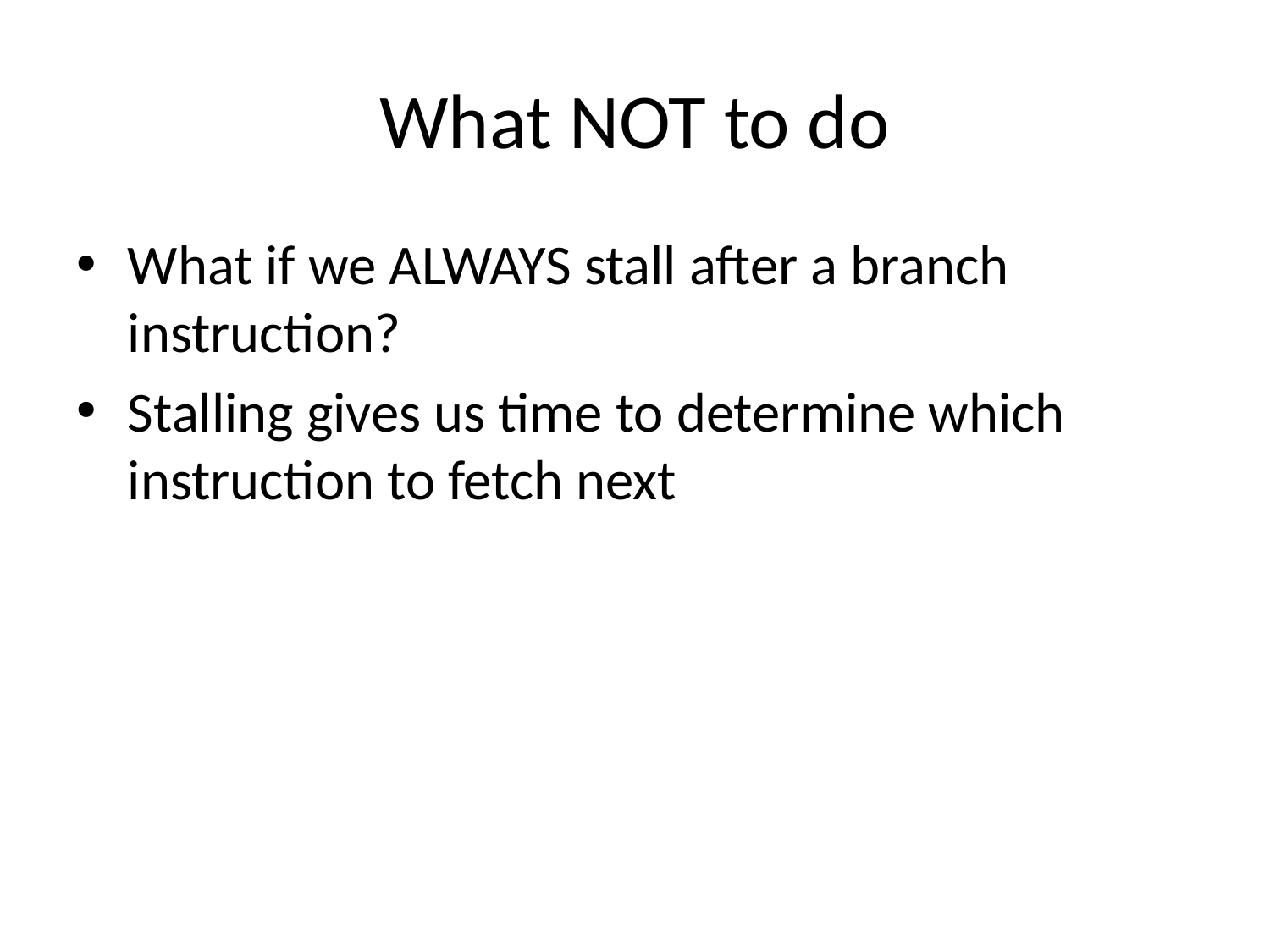

# What NOT to do
What if we ALWAYS stall after a branch instruction?
Stalling gives us time to determine which instruction to fetch next